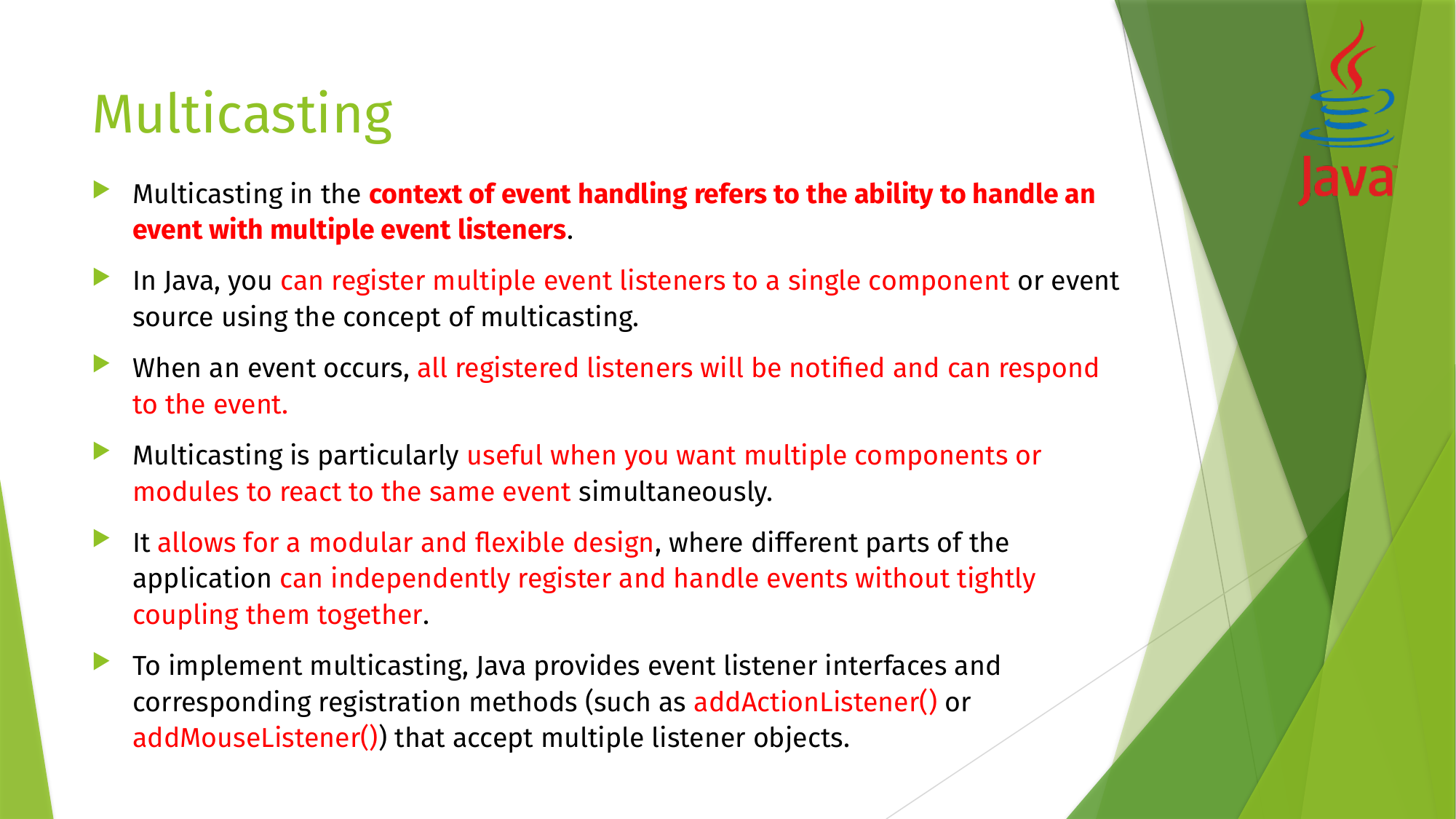

# Multicasting
Multicasting in the context of event handling refers to the ability to handle an event with multiple event listeners.
In Java, you can register multiple event listeners to a single component or event source using the concept of multicasting.
When an event occurs, all registered listeners will be notified and can respond to the event.
Multicasting is particularly useful when you want multiple components or modules to react to the same event simultaneously.
It allows for a modular and flexible design, where different parts of the application can independently register and handle events without tightly coupling them together.
To implement multicasting, Java provides event listener interfaces and corresponding registration methods (such as addActionListener() or addMouseListener()) that accept multiple listener objects.